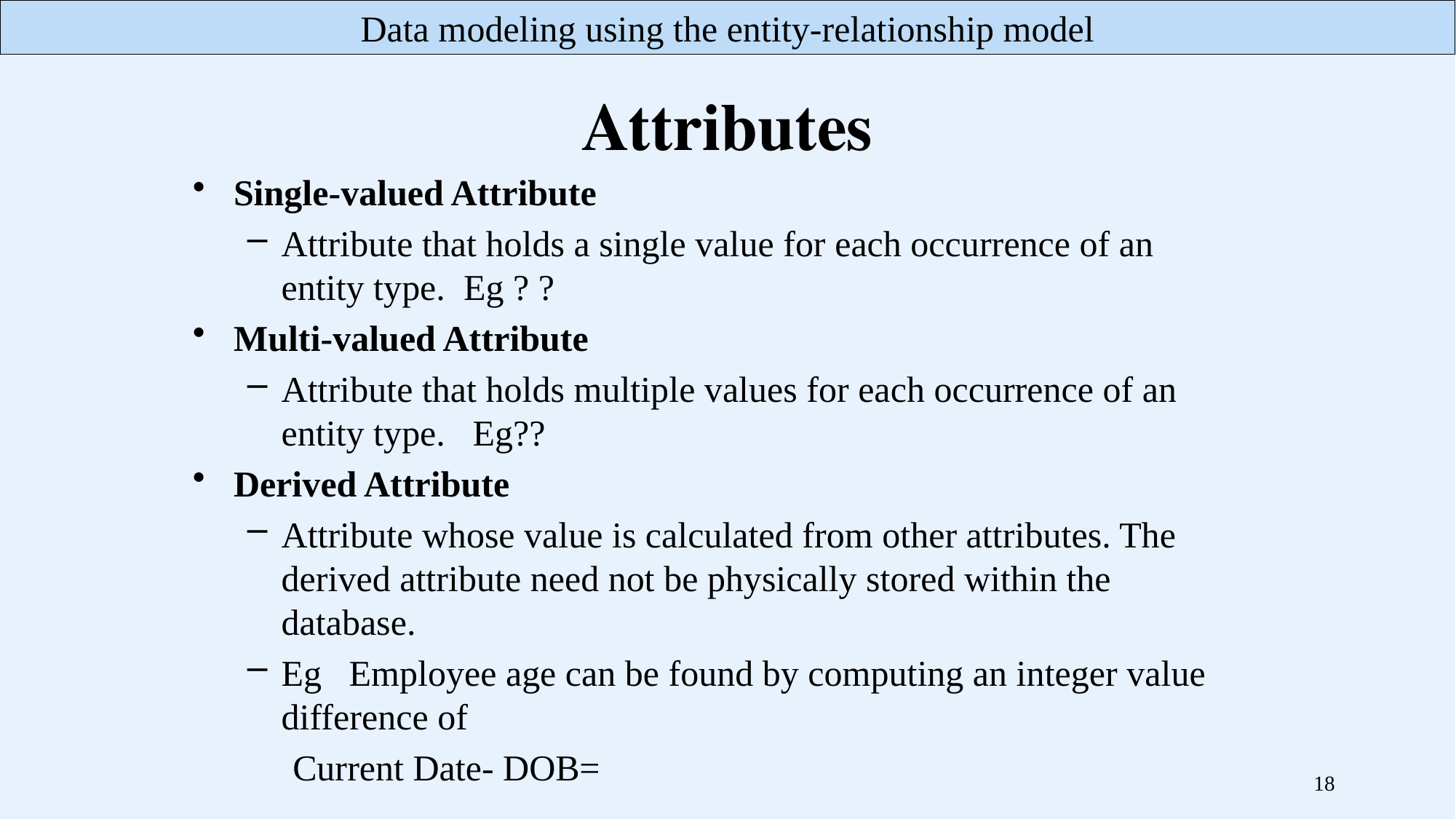

# Attributes
Single-valued Attribute
Attribute that holds a single value for each occurrence of an entity type.  Eg ? ?
Multi-valued Attribute
Attribute that holds multiple values for each occurrence of an entity type.   Eg??
Derived Attribute
Attribute whose value is calculated from other attributes. The derived attribute need not be physically stored within the database.
Eg   Employee age can be found by computing an integer value difference of
     Current Date- DOB=

18